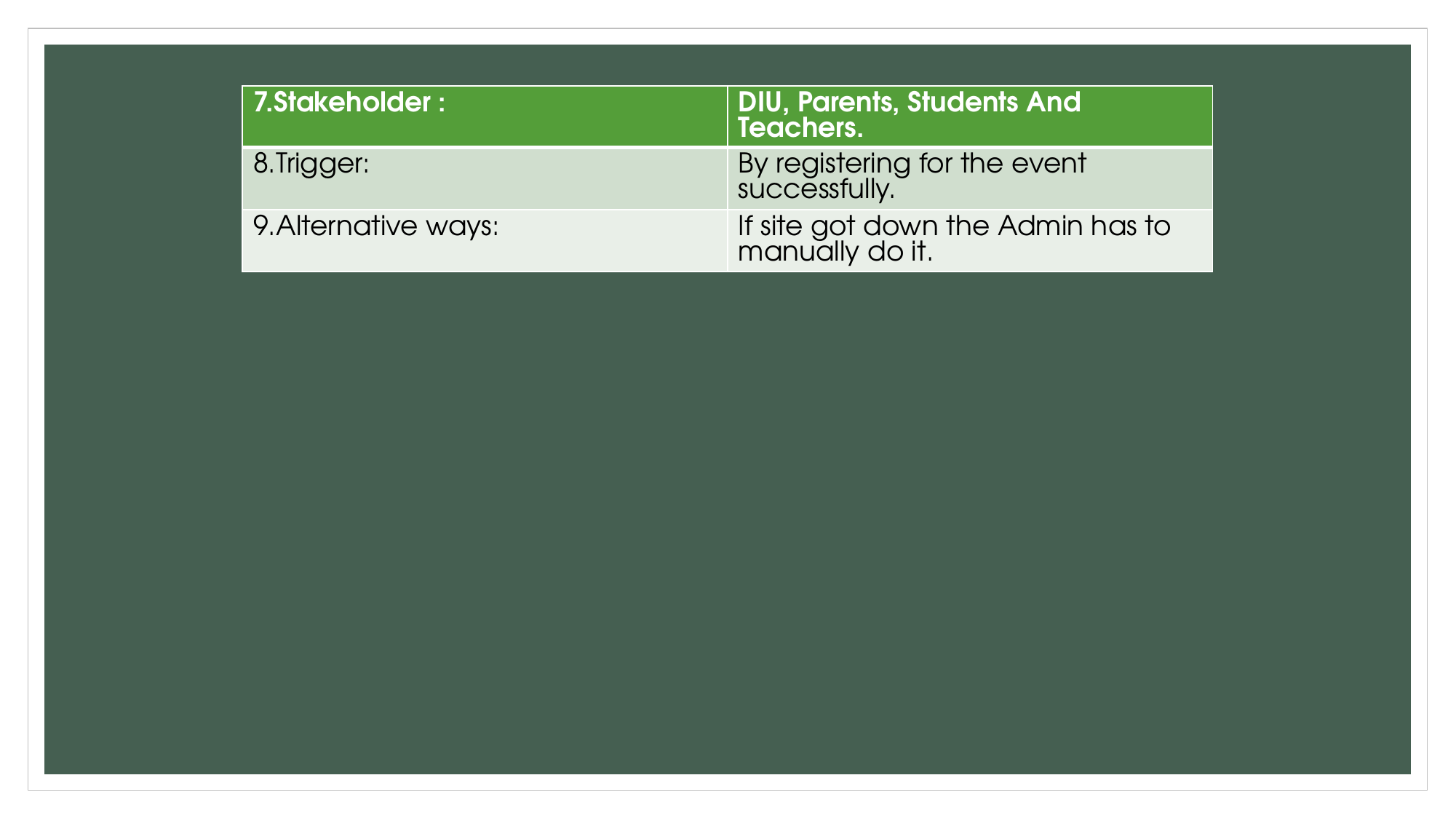

| 7.Stakeholder : | DIU, Parents, Students And Teachers. |
| --- | --- |
| 8.Trigger: | By registering for the event successfully. |
| 9.Alternative ways: | If site got down the Admin has to manually do it. |